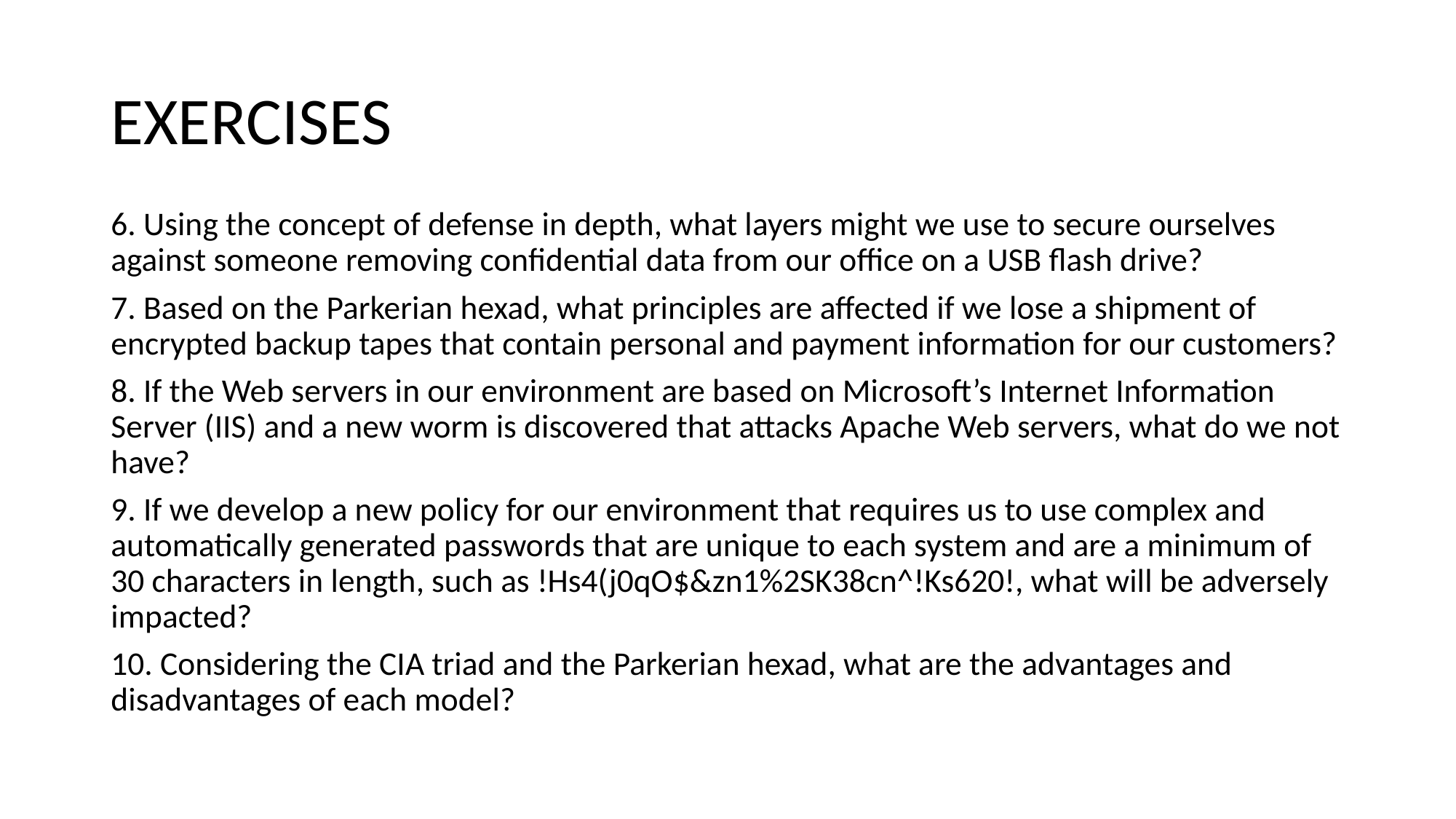

# EXERCISES
6. Using the concept of defense in depth, what layers might we use to secure ourselves against someone removing confidential data from our office on a USB flash drive?
7. Based on the Parkerian hexad, what principles are affected if we lose a shipment of encrypted backup tapes that contain personal and payment information for our customers?
8. If the Web servers in our environment are based on Microsoft’s Internet Information Server (IIS) and a new worm is discovered that attacks Apache Web servers, what do we not have?
9. If we develop a new policy for our environment that requires us to use complex and automatically generated passwords that are unique to each system and are a minimum of 30 characters in length, such as !Hs4(j0qO$&zn1%2SK38cn^!Ks620!, what will be adversely impacted?
10. Considering the CIA triad and the Parkerian hexad, what are the advantages and disadvantages of each model?